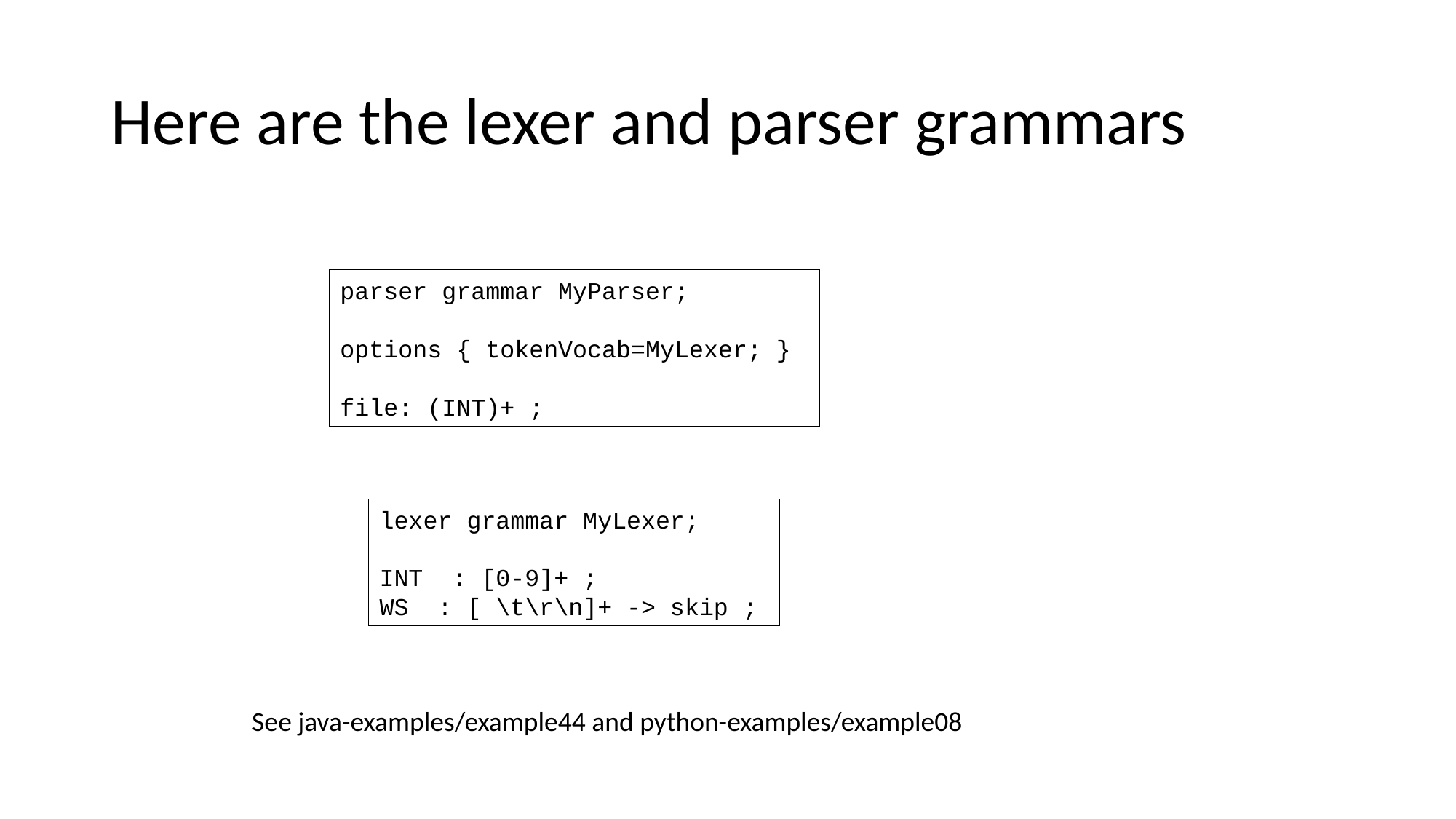

# Here are the lexer and parser grammars
parser grammar MyParser;

options { tokenVocab=MyLexer; }

file: (INT)+ ;
lexer grammar MyLexer;

INT  : [0-9]+ ;
WS  : [ \t\r\n]+ -> skip ;
See java-examples/example44 and python-examples/example08